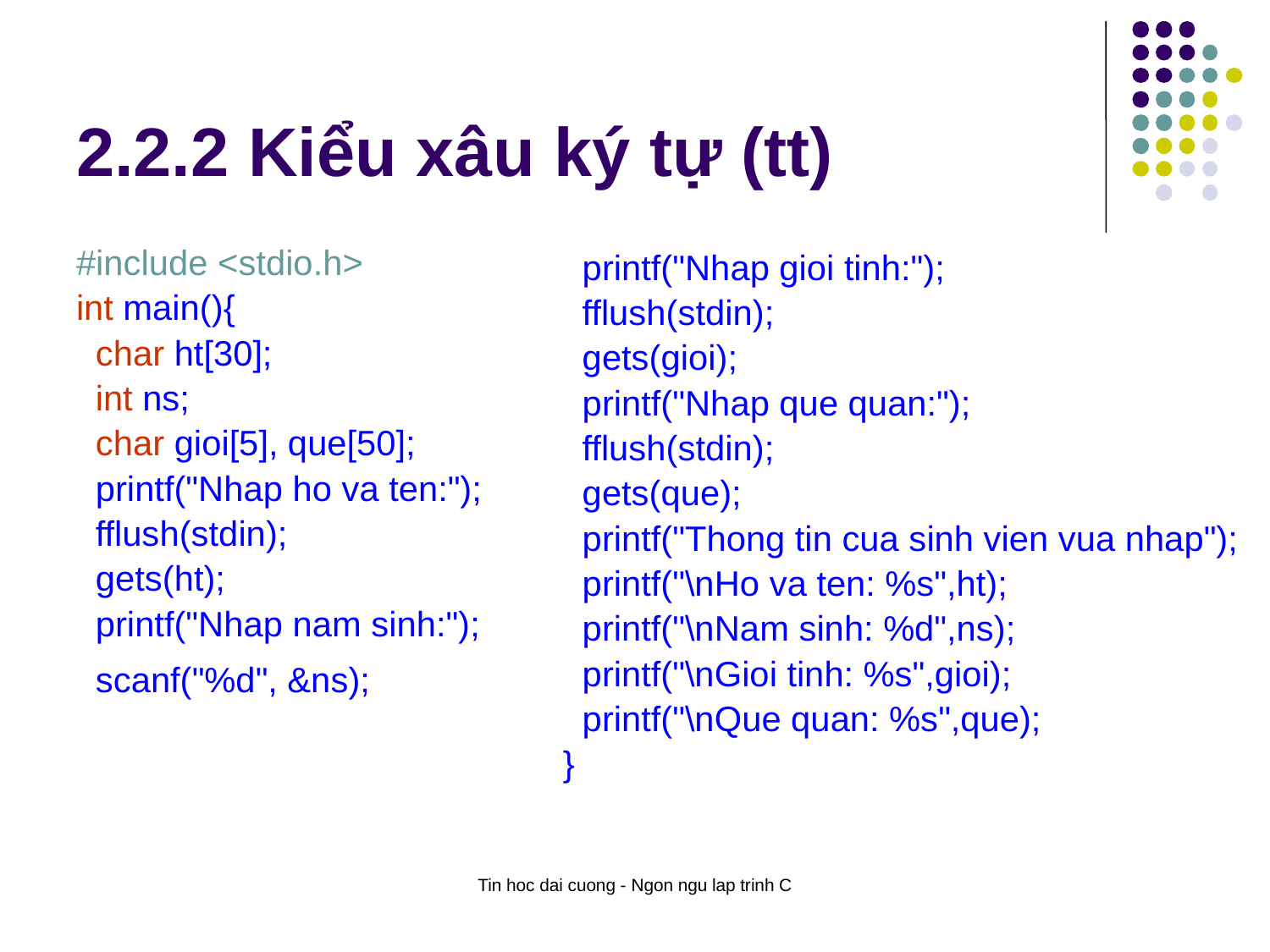

# 2.2.2 Kiểu xâu ký tự (tt)
#include <stdio.h>
int main(){
  char ht[30];
  int ns;
  char gioi[5], que[50];
  printf("Nhap ho va ten:");
  fflush(stdin);
  gets(ht);
  printf("Nhap nam sinh:");
  scanf("%d", &ns);
  printf("Nhap gioi tinh:");
  fflush(stdin);
  gets(gioi);
  printf("Nhap que quan:");
  fflush(stdin);
  gets(que);
  printf("Thong tin cua sinh vien vua nhap");
  printf("\nHo va ten: %s",ht);
  printf("\nNam sinh: %d",ns);
  printf("\nGioi tinh: %s",gioi);
  printf("\nQue quan: %s",que);
}
Tin hoc dai cuong - Ngon ngu lap trinh C